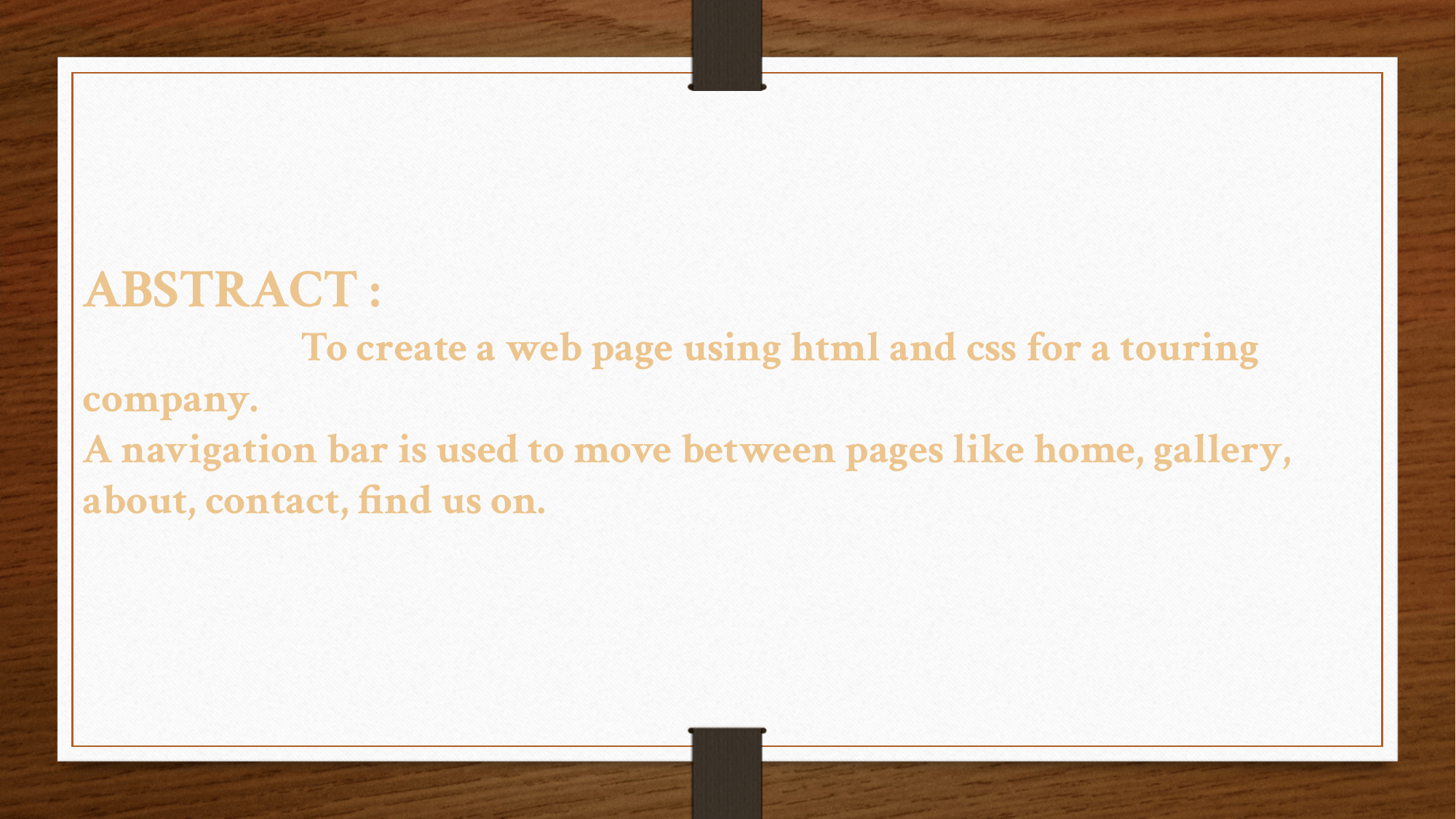

ABSTRACT :
		To create a web page using html and css for a touring company.
A navigation bar is used to move between pages like home, gallery, about, contact, find us on.